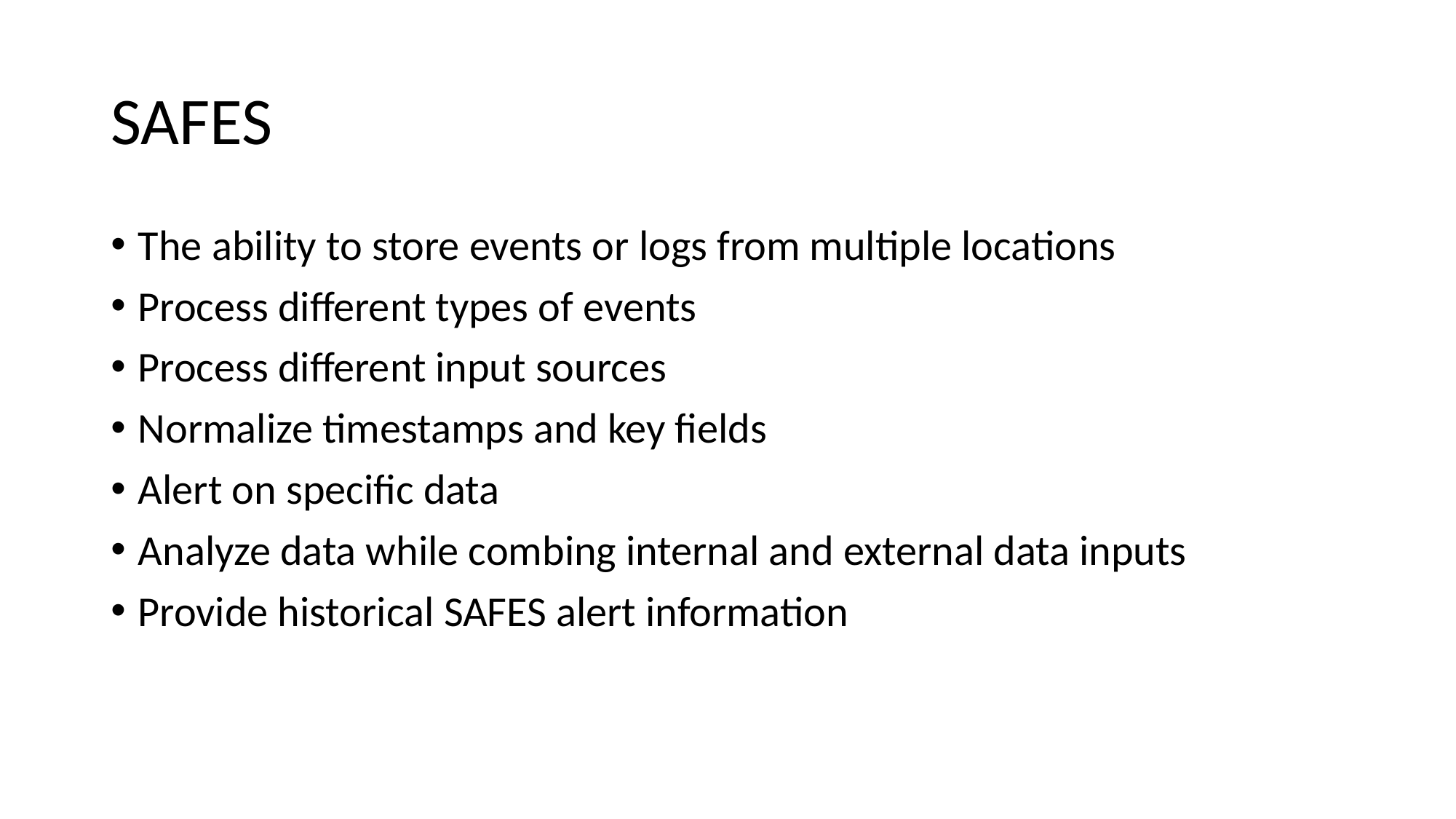

# SAFES
The ability to store events or logs from multiple locations
Process different types of events
Process different input sources
Normalize timestamps and key fields
Alert on specific data
Analyze data while combing internal and external data inputs
Provide historical SAFES alert information